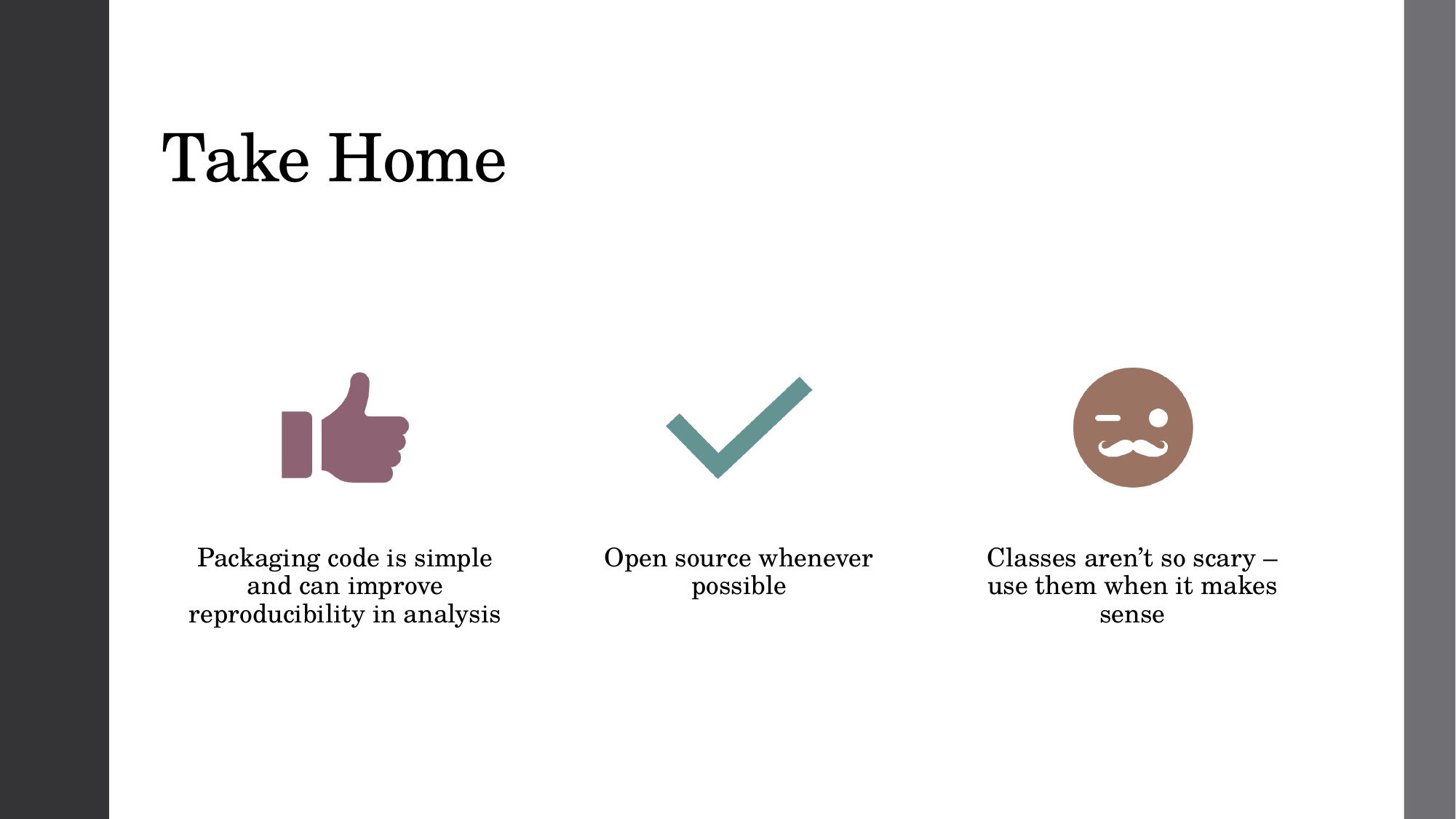

# Take Home
Packaging code is simple and can improve reproducibility in analysis
Open source whenever possible
Classes aren’t so scary – use them when it makes sense